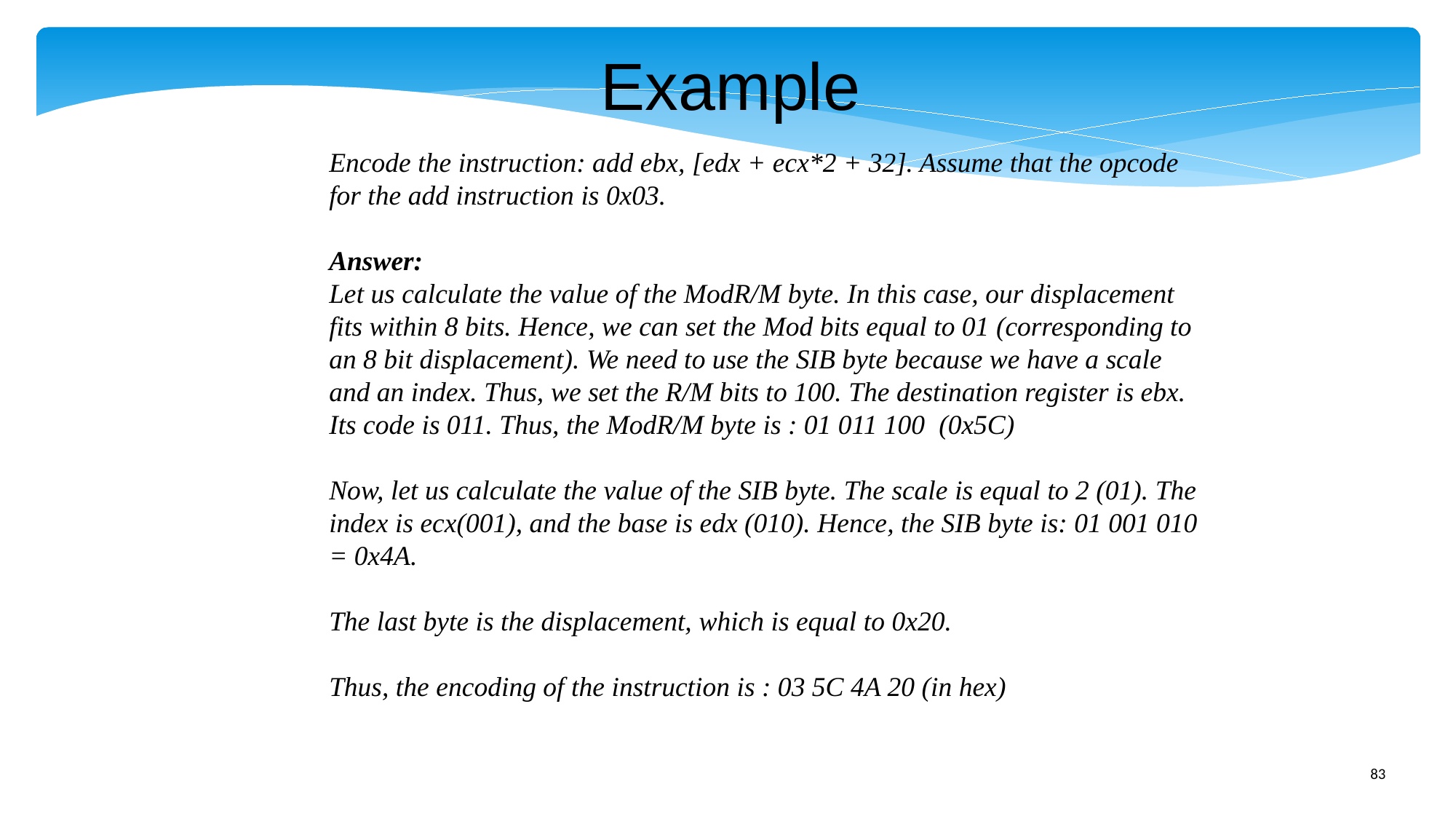

Example
Encode the instruction: add ebx, [edx + ecx*2 + 32]. Assume that the opcode
for the add instruction is 0x03.

Answer:
Let us calculate the value of the ModR/M byte. In this case, our displacement fits within 8 bits. Hence, we can set the Mod bits equal to 01 (corresponding to an 8 bit displacement). We need to use the SIB byte because we have a scale and an index. Thus, we set the R/M bits to 100. The destination register is ebx. Its code is 011. Thus, the ModR/M byte is : 01 011 100  (0x5C)

Now, let us calculate the value of the SIB byte. The scale is equal to 2 (01). The index is ecx(001), and the base is edx (010). Hence, the SIB byte is: 01 001 010 = 0x4A.

The last byte is the displacement, which is equal to 0x20.

Thus, the encoding of the instruction is : 03 5C 4A 20 (in hex)